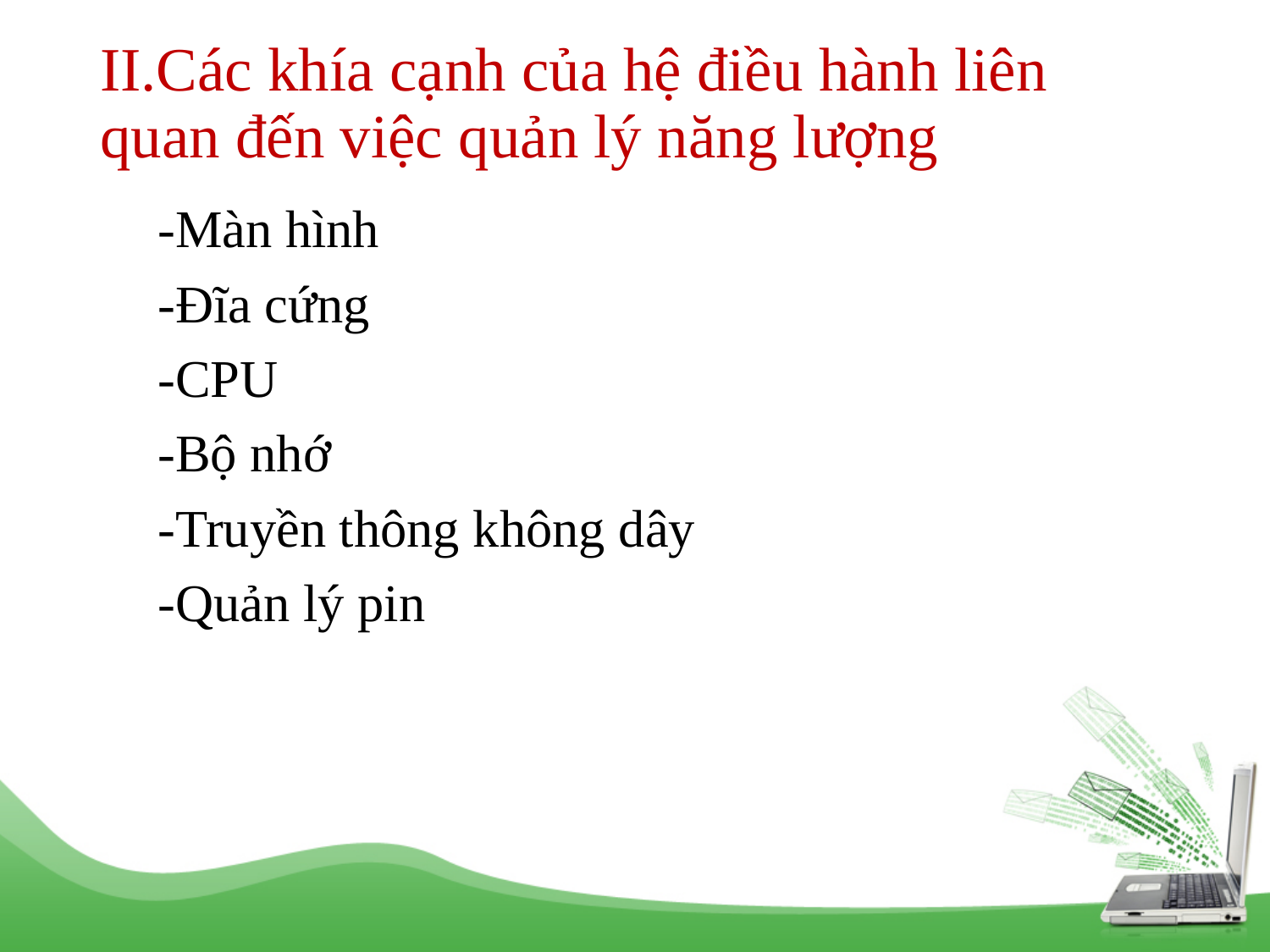

# II.Các khía cạnh của hệ điều hành liên quan đến việc quản lý năng lượng
-Màn hình
-Đĩa cứng
-CPU
-Bộ nhớ
-Truyền thông không dây
-Quản lý pin